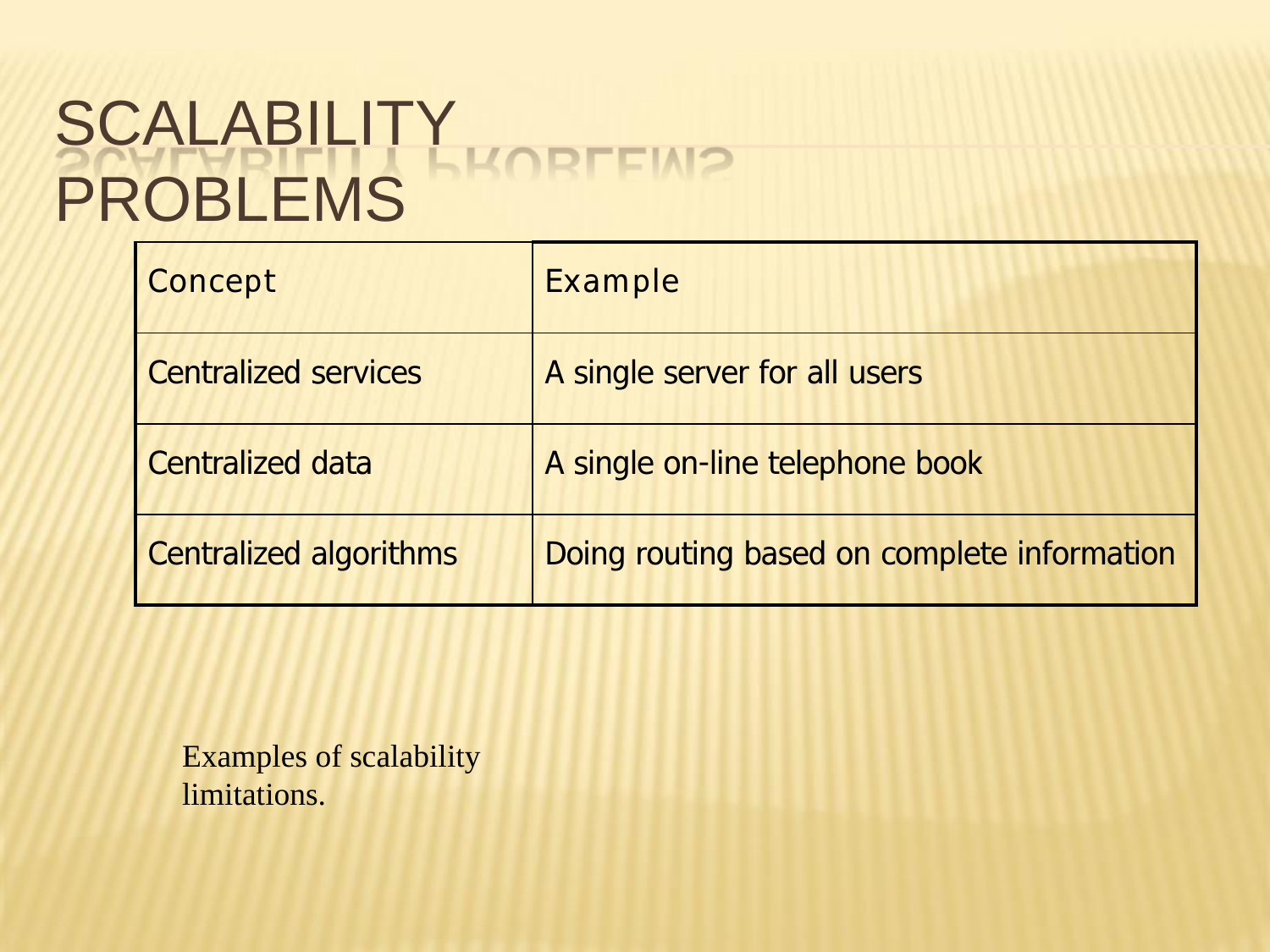

# SCALABILITY PROBLEMS

| Concept | Example |
| --- | --- |
| Centralized services | A single server for all users |
| Centralized data | A single on-line telephone book |
| Centralized algorithms | Doing routing based on complete information |
Examples of scalability limitations.